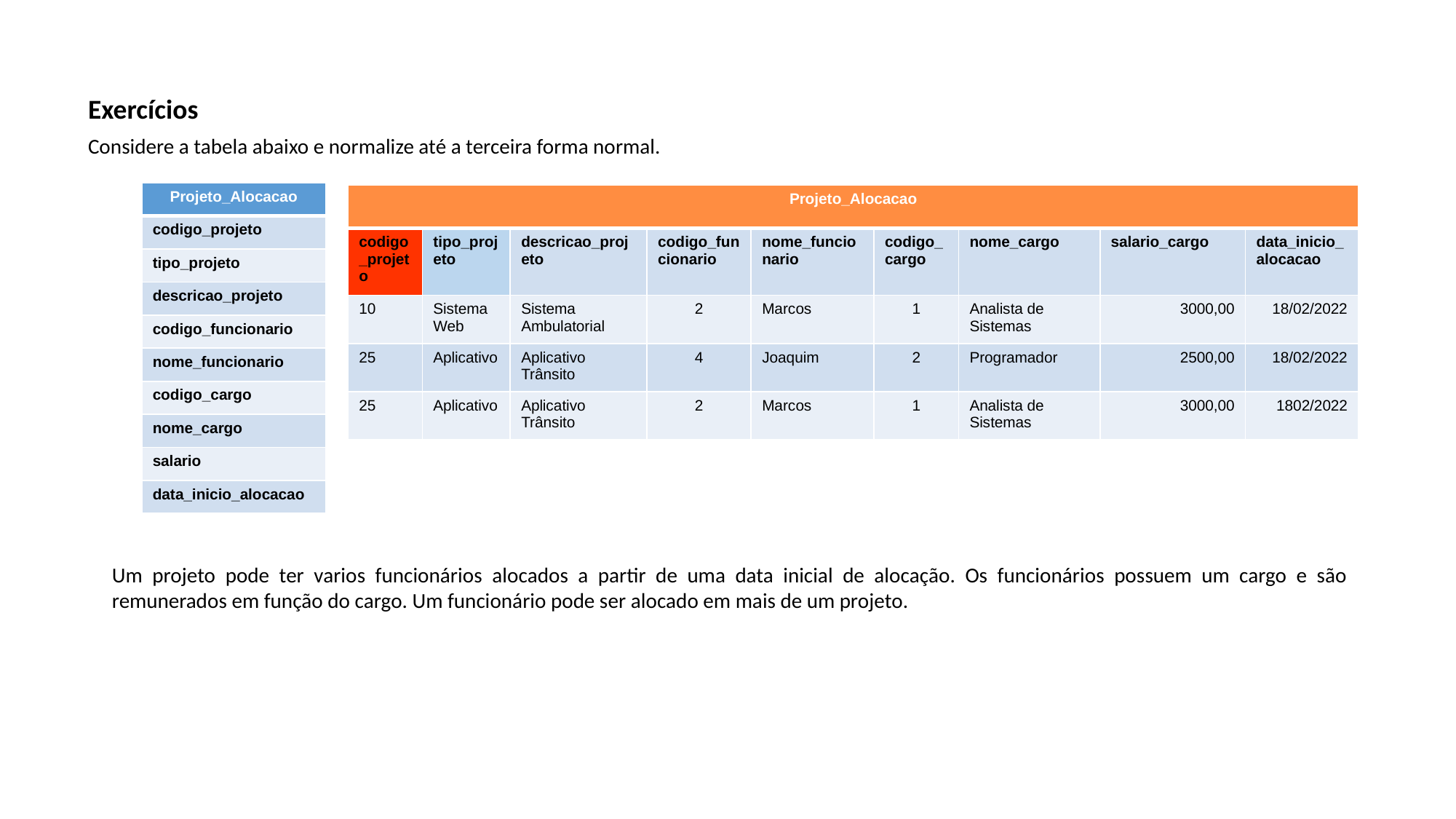

# Exercícios
Considere a tabela abaixo e normalize até a terceira forma normal.
| Projeto\_Alocacao |
| --- |
| codigo\_projeto |
| tipo\_projeto |
| descricao\_projeto |
| codigo\_funcionario |
| nome\_funcionario |
| codigo\_cargo |
| nome\_cargo |
| salario |
| data\_inicio\_alocacao |
| Projeto\_Alocacao |  |  |  |  |  |  |  |  |
| --- | --- | --- | --- | --- | --- | --- | --- | --- |
| codigo\_projeto | tipo\_projeto | descricao\_projeto | codigo\_funcionario | nome\_funcionario | codigo\_cargo | nome\_cargo | salario\_cargo | data\_inicio\_alocacao |
| 10 | Sistema Web | Sistema Ambulatorial | 2 | Marcos | 1 | Analista de Sistemas | 3000,00 | 18/02/2022 |
| 25 | Aplicativo | Aplicativo Trânsito | 4 | Joaquim | 2 | Programador | 2500,00 | 18/02/2022 |
| 25 | Aplicativo | Aplicativo Trânsito | 2 | Marcos | 1 | Analista de Sistemas | 3000,00 | 1802/2022 |
Um projeto pode ter varios funcionários alocados a partir de uma data inicial de alocação. Os funcionários possuem um cargo e são remunerados em função do cargo. Um funcionário pode ser alocado em mais de um projeto.